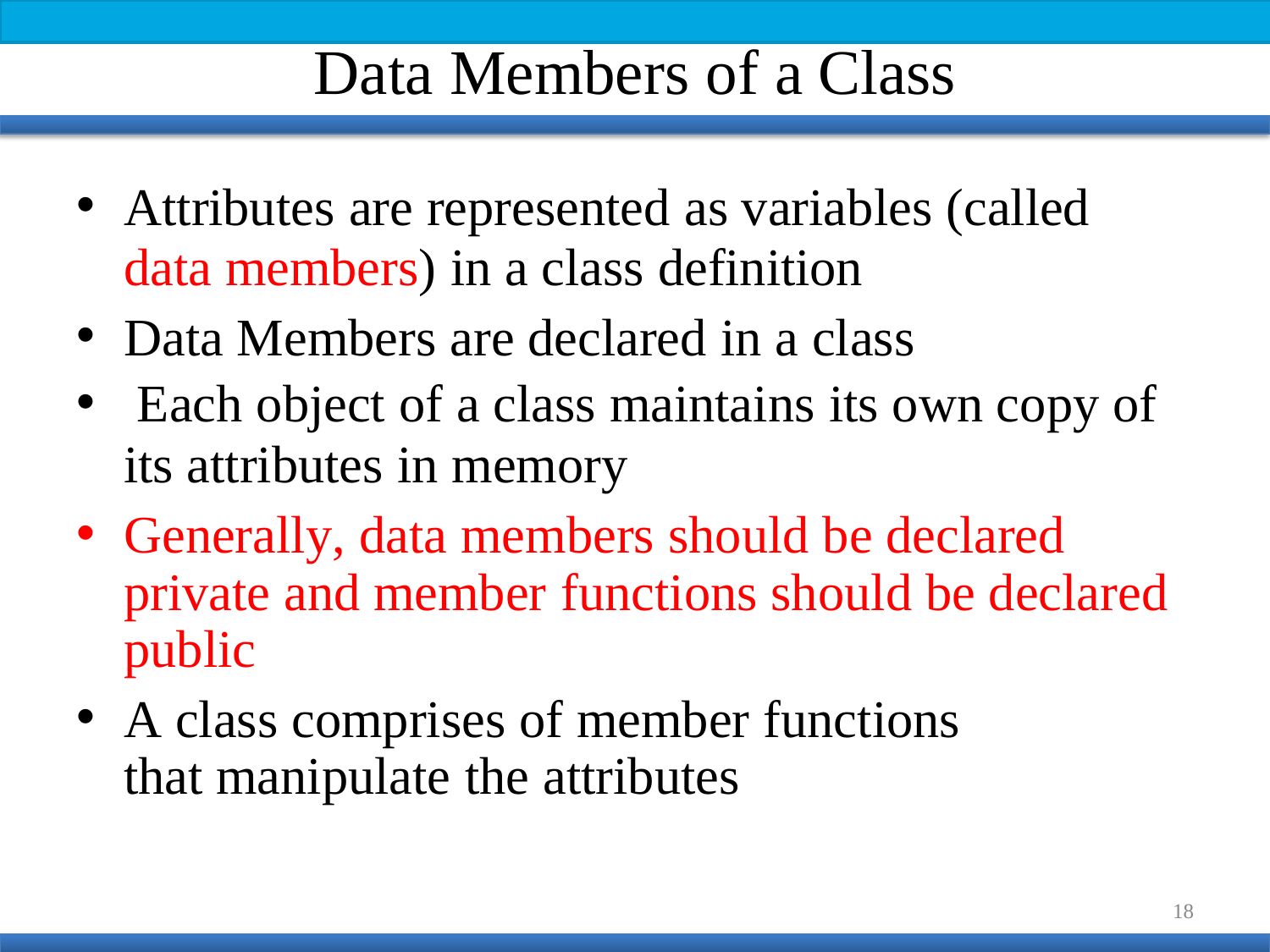

Data Members of a Class

Attributes are represented as variables (called
data members) in a class definition
Data Members are declared in a class
Each object of a class maintains its own copy of
its attributes in memory
Generally, data members should be declared private and member functions should be declared public
A class comprises of member functions that manipulate the attributes
18